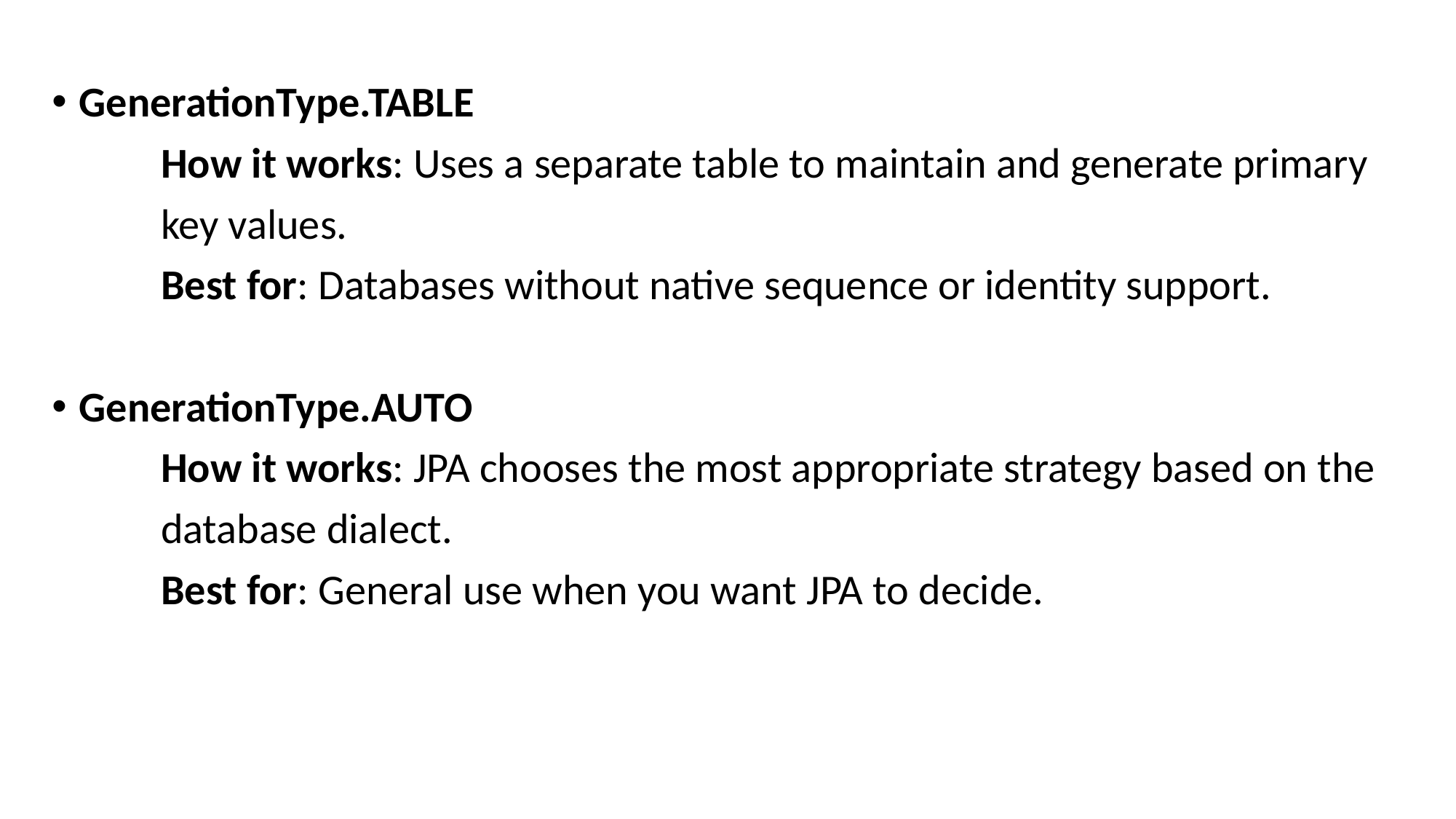

GenerationType.TABLE
	How it works: Uses a separate table to maintain and generate primary
	key values.
	Best for: Databases without native sequence or identity support.

GenerationType.AUTO
	How it works: JPA chooses the most appropriate strategy based on the
	database dialect.
	Best for: General use when you want JPA to decide.